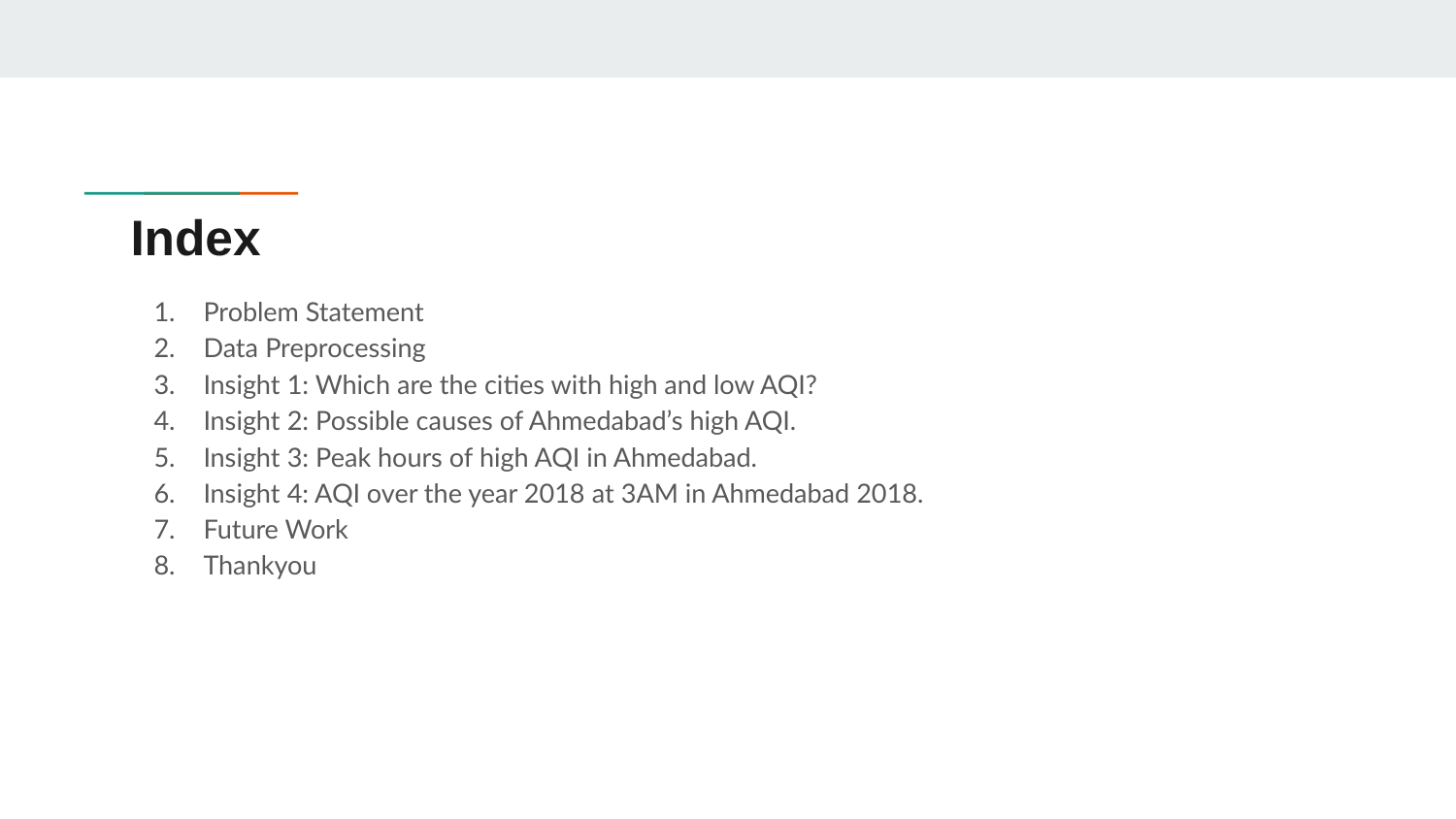

# Index
Problem Statement
Data Preprocessing
Insight 1: Which are the cities with high and low AQI?
Insight 2: Possible causes of Ahmedabad’s high AQI.
Insight 3: Peak hours of high AQI in Ahmedabad.
Insight 4: AQI over the year 2018 at 3AM in Ahmedabad 2018.
Future Work
Thankyou